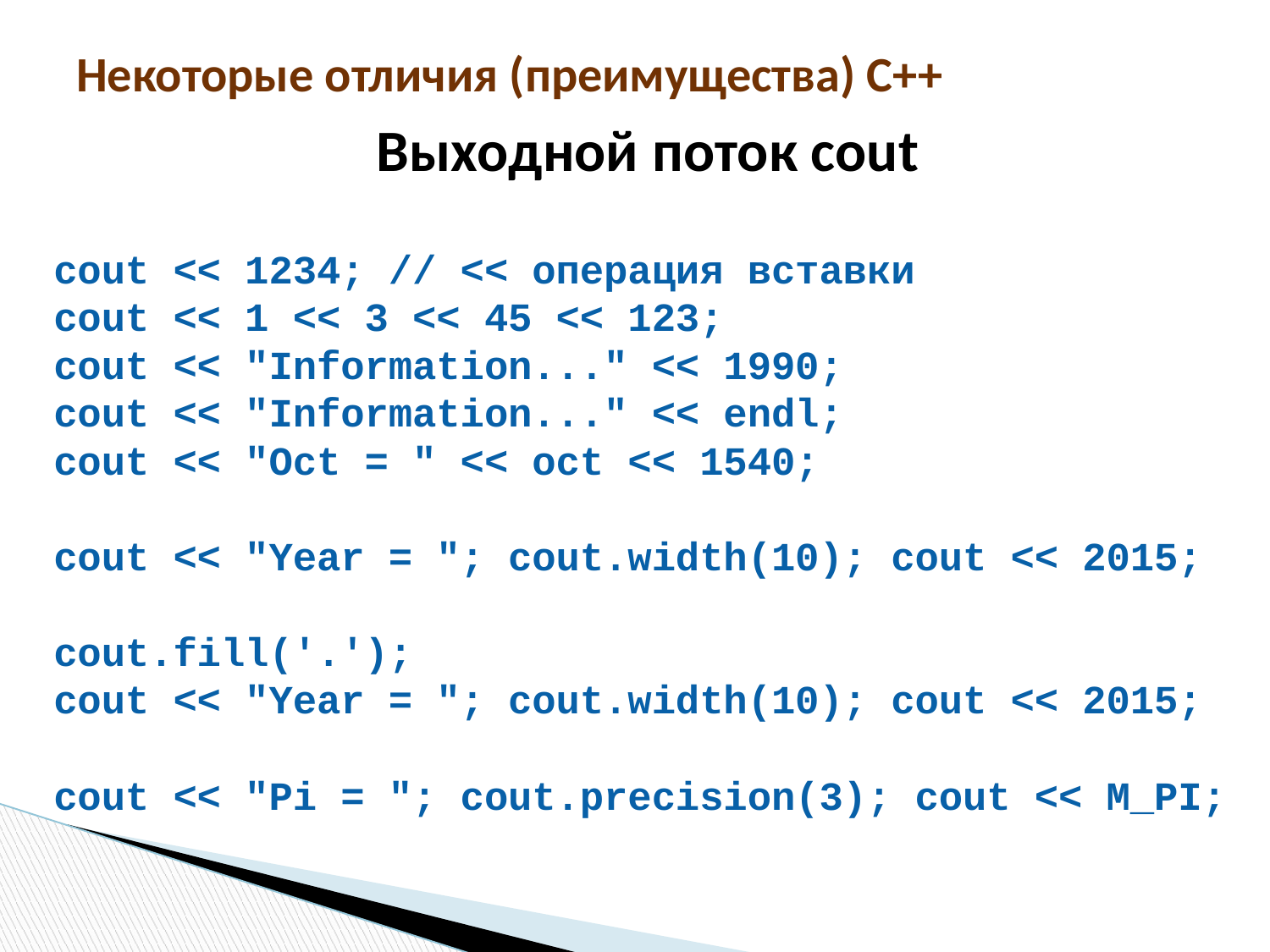

# Некоторые отличия (преимущества) С++
Выходной поток cout

cout << 1234; // << операция вставки
cout << 1 << 3 << 45 << 123;
cout << "Information..." << 1990;
cout << "Information..." << endl;
cout << "Oct = " << oct << 1540;

cout << "Year = "; cout.width(10); cout << 2015;

cout.fill('.');
cout << "Year = "; cout.width(10); cout << 2015;

cout << "Pi = "; cout.precision(3); cout << M_PI;